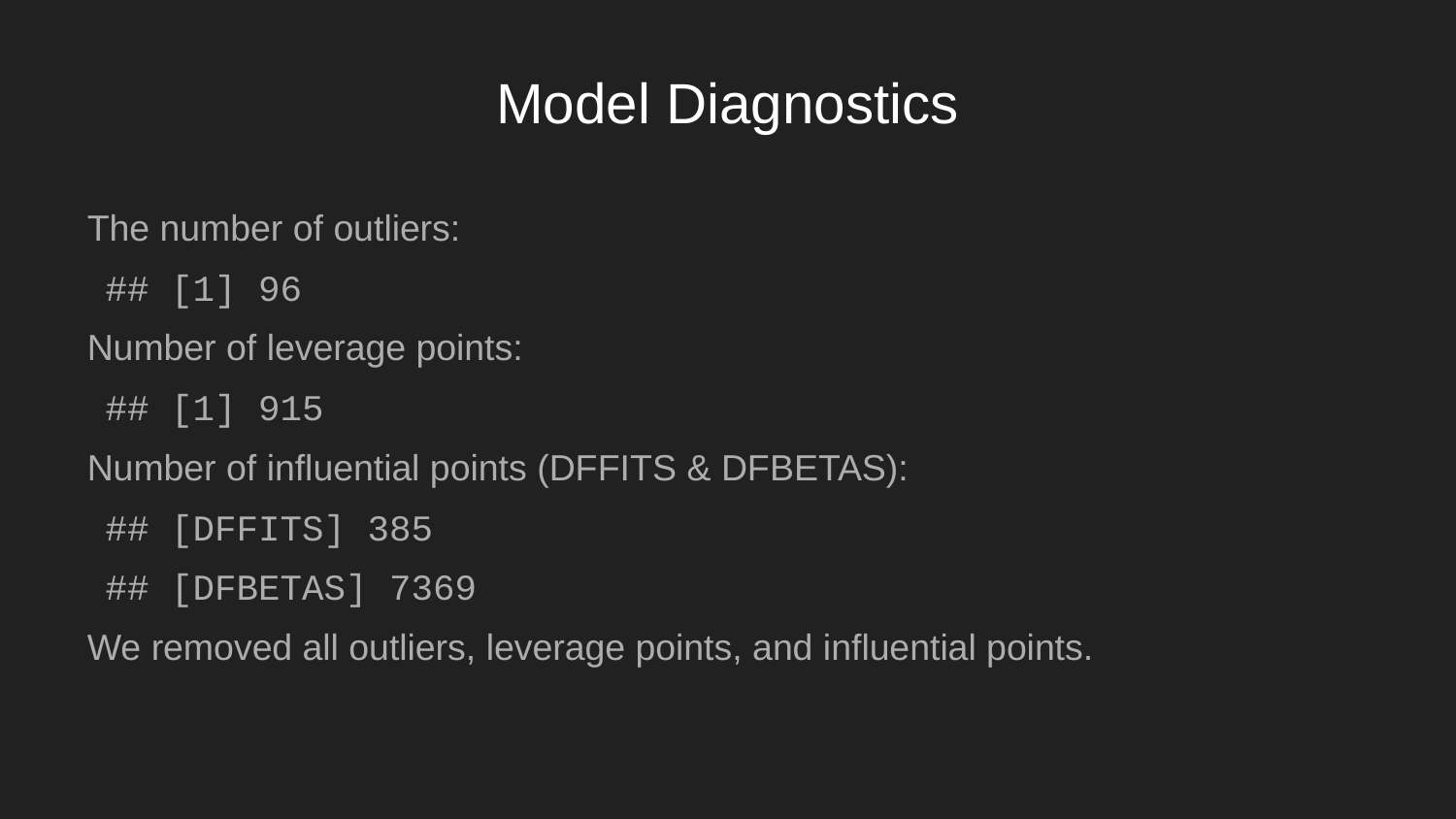

# Model Diagnostics
The number of outliers:
## [1] 96
Number of leverage points:
## [1] 915
Number of influential points (DFFITS & DFBETAS):
## [DFFITS] 385
## [DFBETAS] 7369
We removed all outliers, leverage points, and influential points.